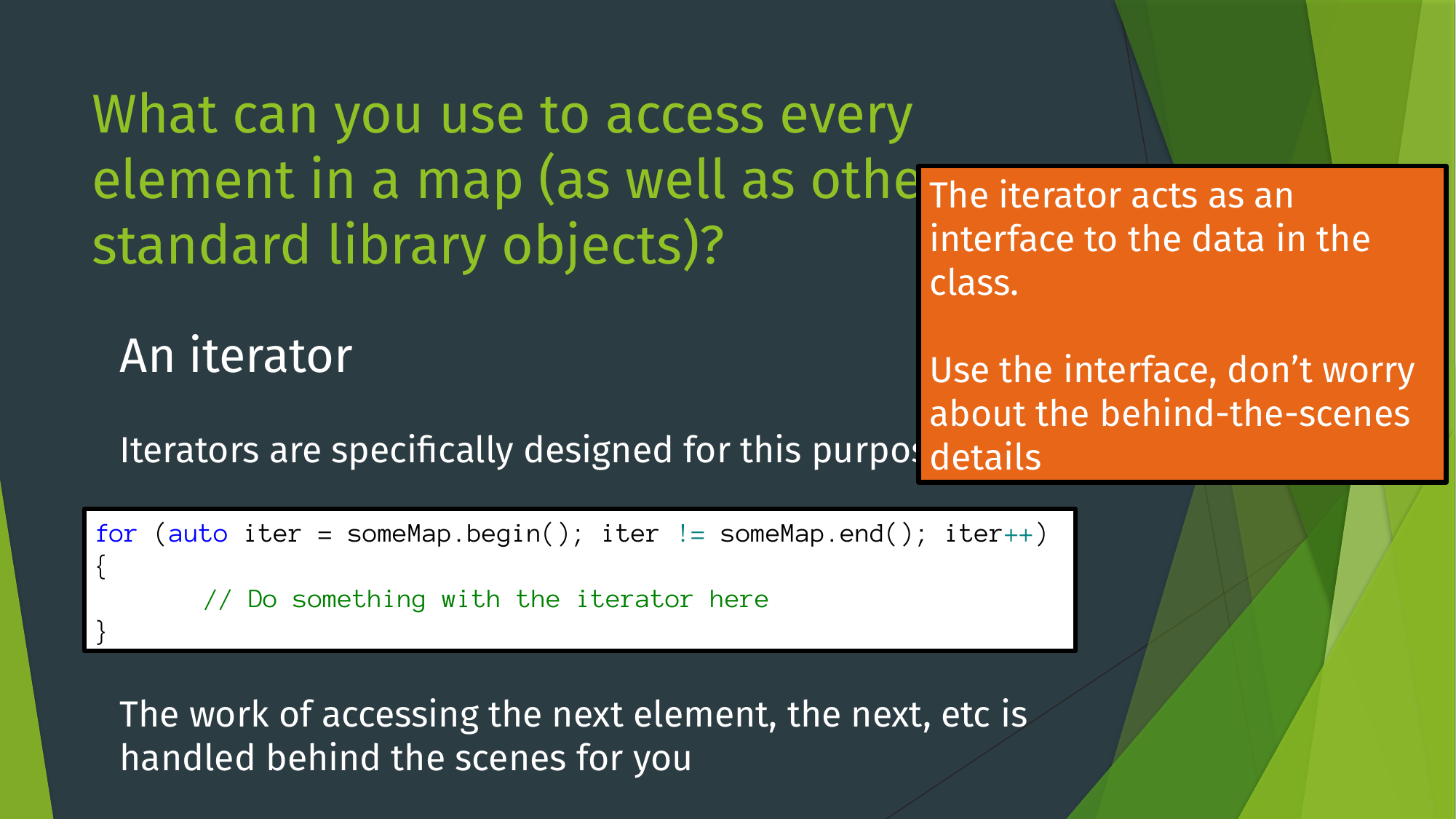

# What can you use to access every element in a map (as well as other standard library objects)?
The iterator acts as an interface to the data in the class.

Use the interface, don’t worry about the behind-the-scenes details
An iterator
Iterators are specifically designed for this purpose
for (auto iter = someMap.begin(); iter != someMap.end(); iter++)
{
	// Do something with the iterator here
}
The work of accessing the next element, the next, etc is handled behind the scenes for you